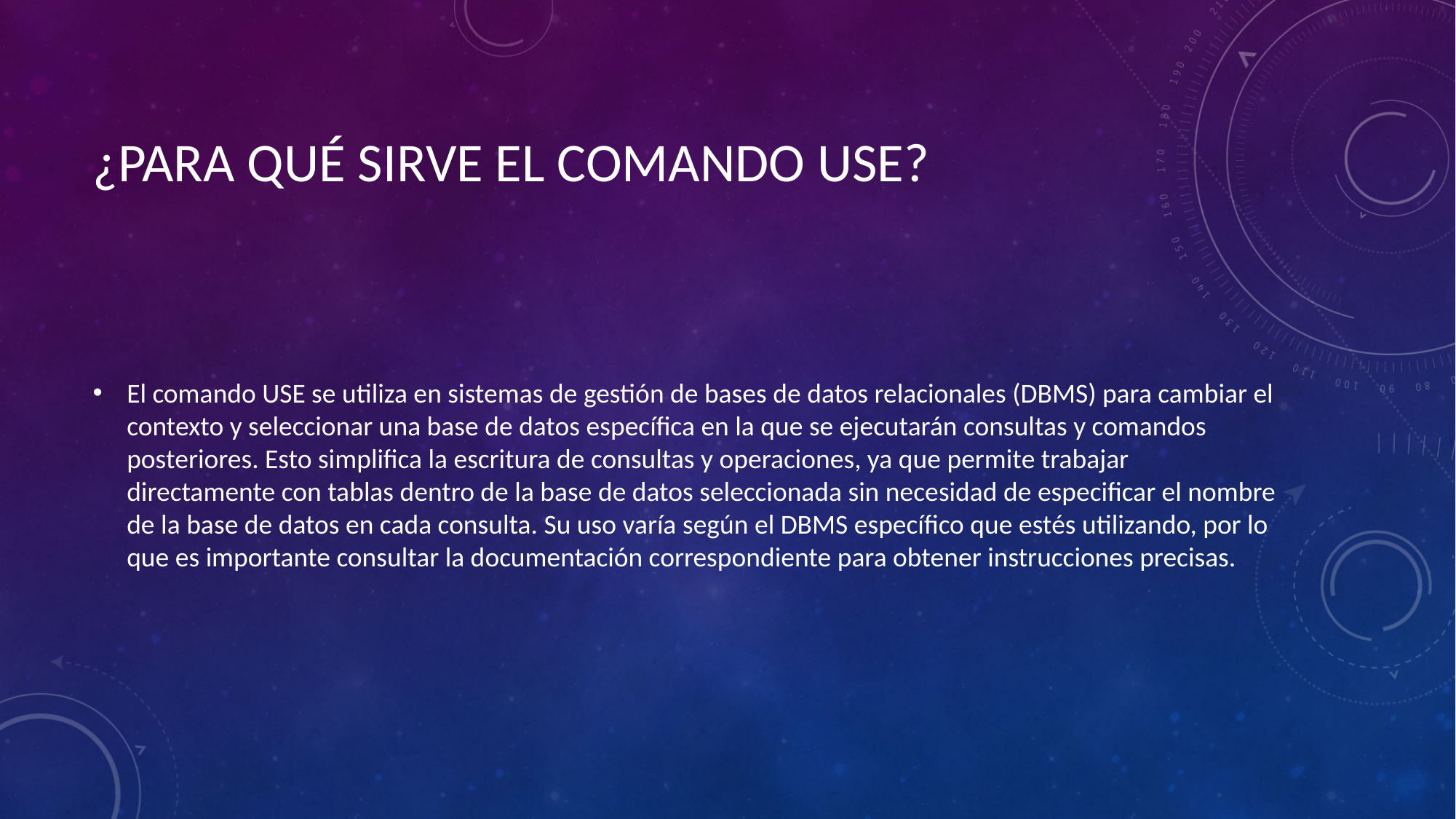

# ¿Para qué sirve el comando USE?
El comando USE se utiliza en sistemas de gestión de bases de datos relacionales (DBMS) para cambiar el contexto y seleccionar una base de datos específica en la que se ejecutarán consultas y comandos posteriores. Esto simplifica la escritura de consultas y operaciones, ya que permite trabajar directamente con tablas dentro de la base de datos seleccionada sin necesidad de especificar el nombre de la base de datos en cada consulta. Su uso varía según el DBMS específico que estés utilizando, por lo que es importante consultar la documentación correspondiente para obtener instrucciones precisas.